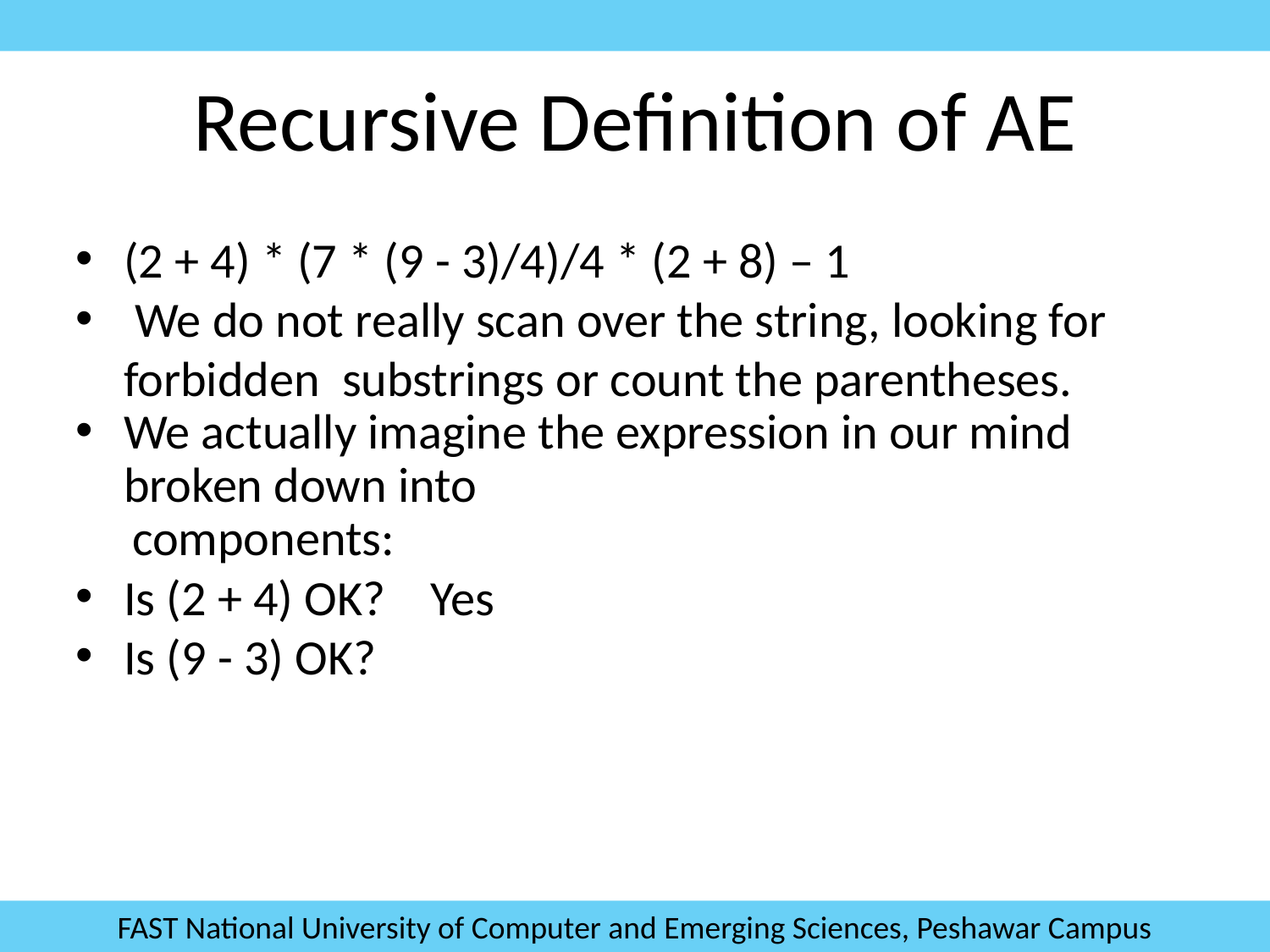

Recursive Definition of AE
(2 + 4) * (7 * (9 - 3)/4)/4 * (2 + 8) – 1
 We do not really scan over the string, looking for forbidden  substrings or count the parentheses.
We actually imagine the expression in our mind broken down into
     components:
Is (2 + 4) OK?    Yes
Is (9 - 3) OK?
FAST National University of Computer and Emerging Sciences, Peshawar Campus